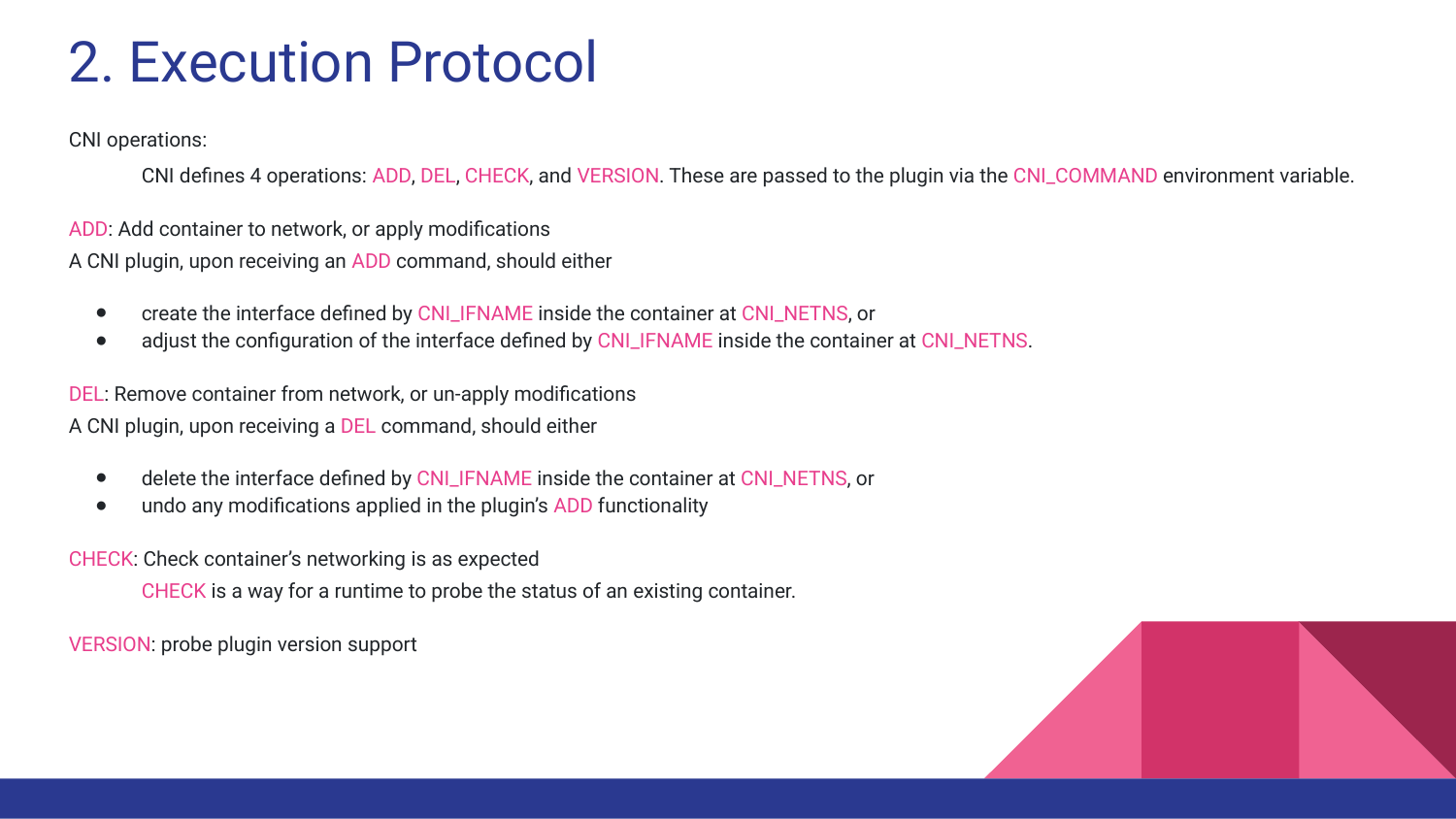

# 2. Execution Protocol
CNI operations:
CNI defines 4 operations: ADD, DEL, CHECK, and VERSION. These are passed to the plugin via the CNI_COMMAND environment variable.
ADD: Add container to network, or apply modifications
A CNI plugin, upon receiving an ADD command, should either
create the interface defined by CNI_IFNAME inside the container at CNI_NETNS, or
adjust the configuration of the interface defined by CNI_IFNAME inside the container at CNI_NETNS.
DEL: Remove container from network, or un-apply modifications
A CNI plugin, upon receiving a DEL command, should either
delete the interface defined by CNI_IFNAME inside the container at CNI_NETNS, or
undo any modifications applied in the plugin’s ADD functionality
CHECK: Check container’s networking is as expected
CHECK is a way for a runtime to probe the status of an existing container.
VERSION: probe plugin version support